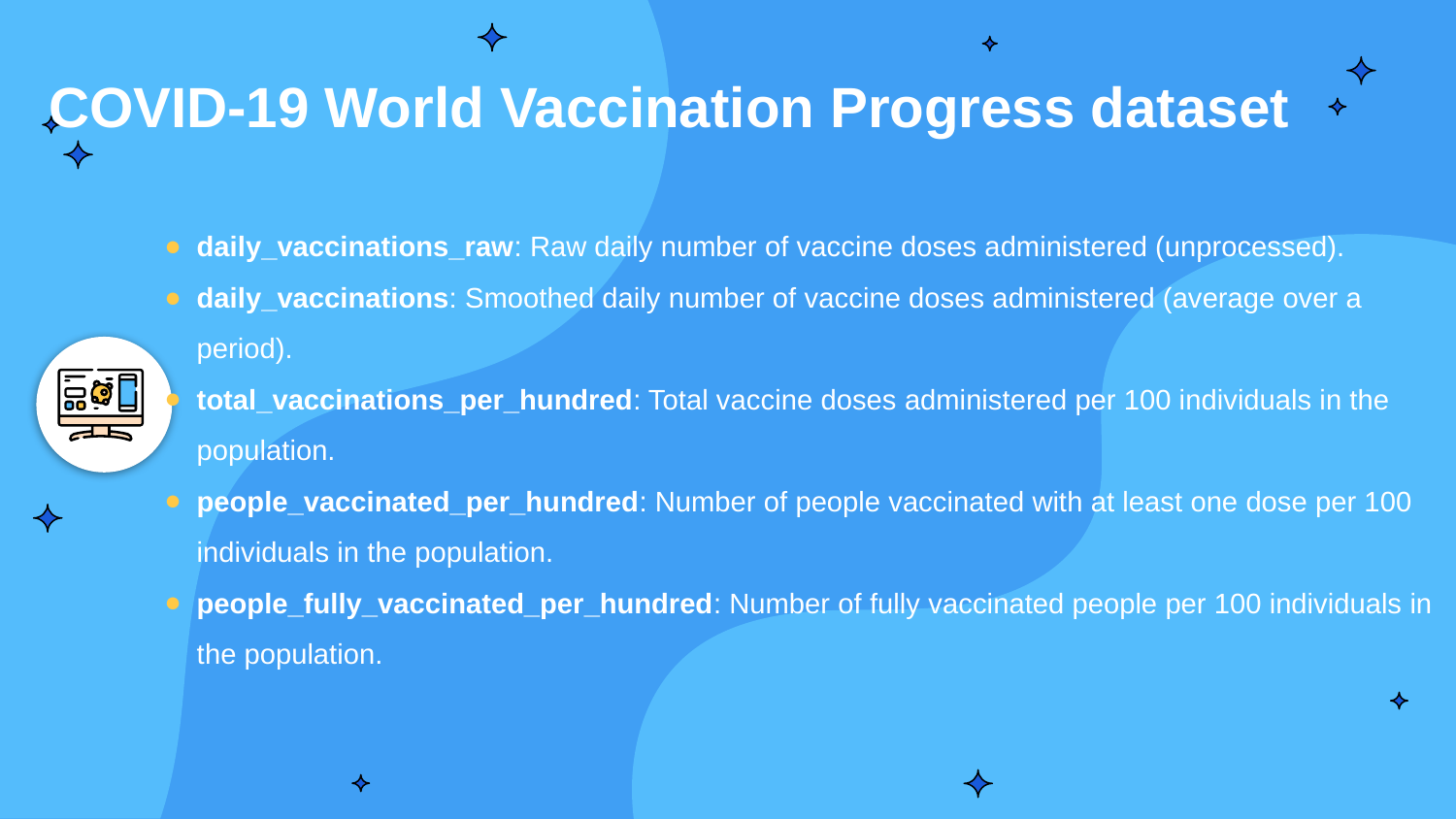

# COVID-19 World Vaccination Progress dataset

daily_vaccinations_raw: Raw daily number of vaccine doses administered (unprocessed).
daily_vaccinations: Smoothed daily number of vaccine doses administered (average over a period).
total_vaccinations_per_hundred: Total vaccine doses administered per 100 individuals in the population.
people_vaccinated_per_hundred: Number of people vaccinated with at least one dose per 100 individuals in the population.
people_fully_vaccinated_per_hundred: Number of fully vaccinated people per 100 individuals in the population.